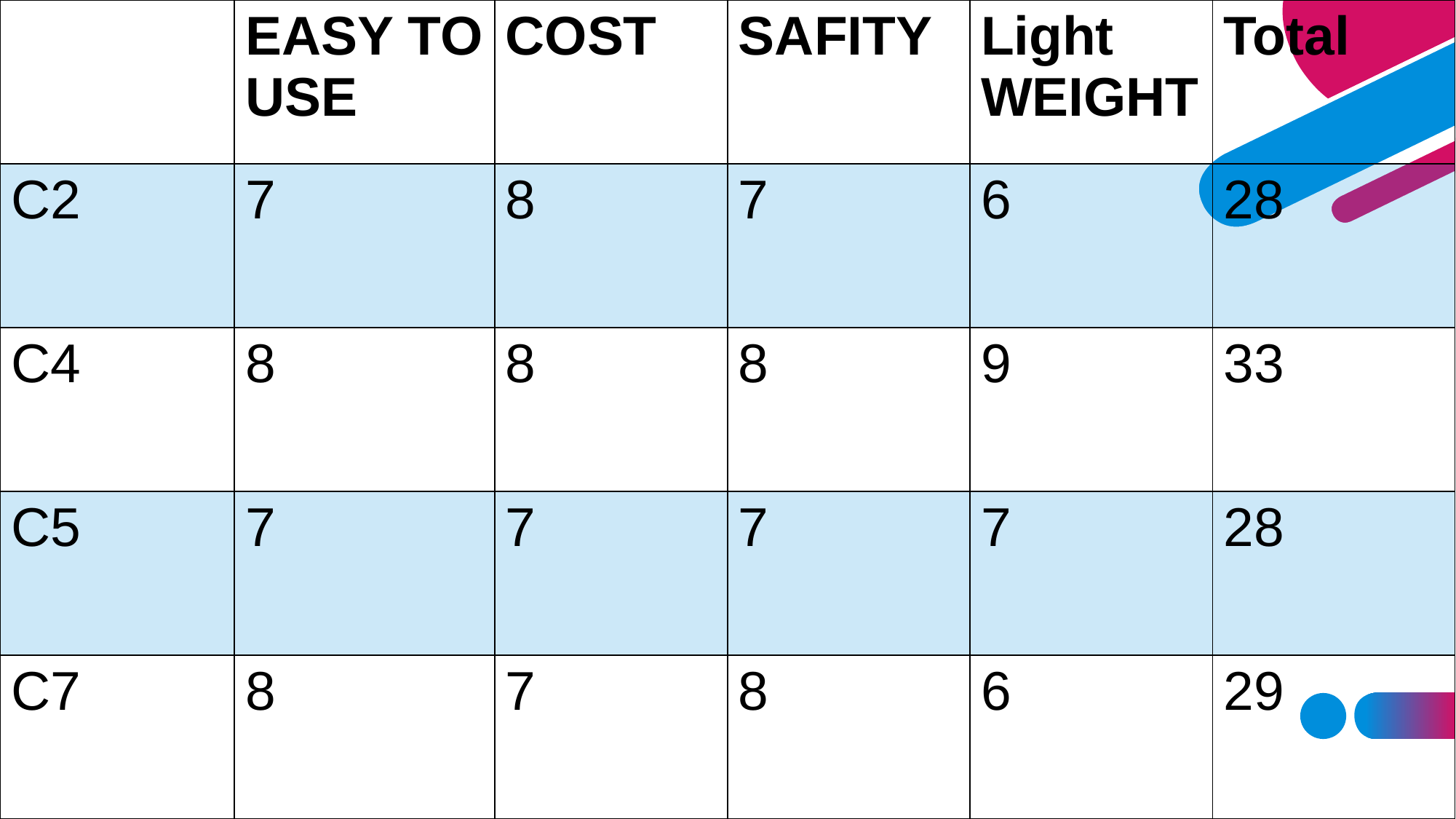

|  | EASY TO USE | COST | SAFITY | Light WEIGHT | Total |
| --- | --- | --- | --- | --- | --- |
| C2 | 7 | 8 | 7 | 6 | 28 |
| C4 | 8 | 8 | 8 | 9 | 33 |
| C5 | 7 | 7 | 7 | 7 | 28 |
| C7 | 8 | 7 | 8 | 6 | 29 |